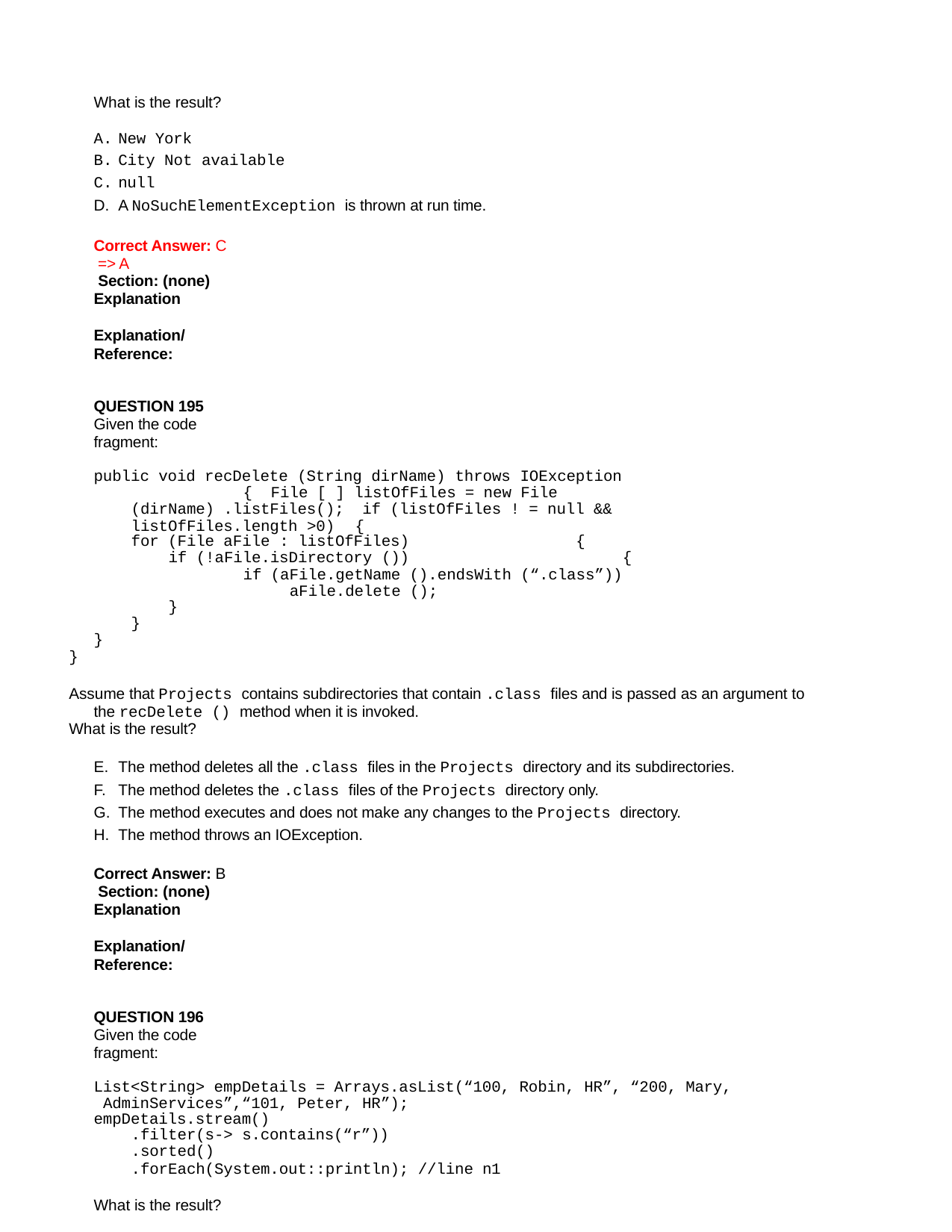

What is the result?

New York
City Not available
null
A NoSuchElementException is thrown at run time.

Correct Answer: C  => A
 Section: (none)  Explanation

Explanation/Reference:

QUESTION 195
Given the code fragment:

public void recDelete (String dirName) throws IOException	{  File [ ] listOfFiles = new File (dirName) .listFiles();  if (listOfFiles ! = null && listOfFiles.length >0)	{
for (File aFile : listOfFiles)	{
if (!aFile.isDirectory ())	{
if (aFile.getName ().endsWith (“.class”))  aFile.delete ();
}
}
}
}

Assume that Projects contains subdirectories that contain .class files and is passed as an argument to  the recDelete () method when it is invoked.
What is the result?

The method deletes all the .class files in the Projects directory and its subdirectories.
The method deletes the .class files of the Projects directory only.
The method executes and does not make any changes to the Projects directory.
The method throws an IOException.

Correct Answer: B  Section: (none)  Explanation

Explanation/Reference:

QUESTION 196
Given the code fragment:

List<String> empDetails = Arrays.asList(“100, Robin, HR”, “200, Mary,  AdminServices”,“101, Peter, HR”);
empDetails.stream()
.filter(s-> s.contains(“r”))
.sorted()
.forEach(System.out::println); //line n1

What is the result?

A. 100, Robin, HR